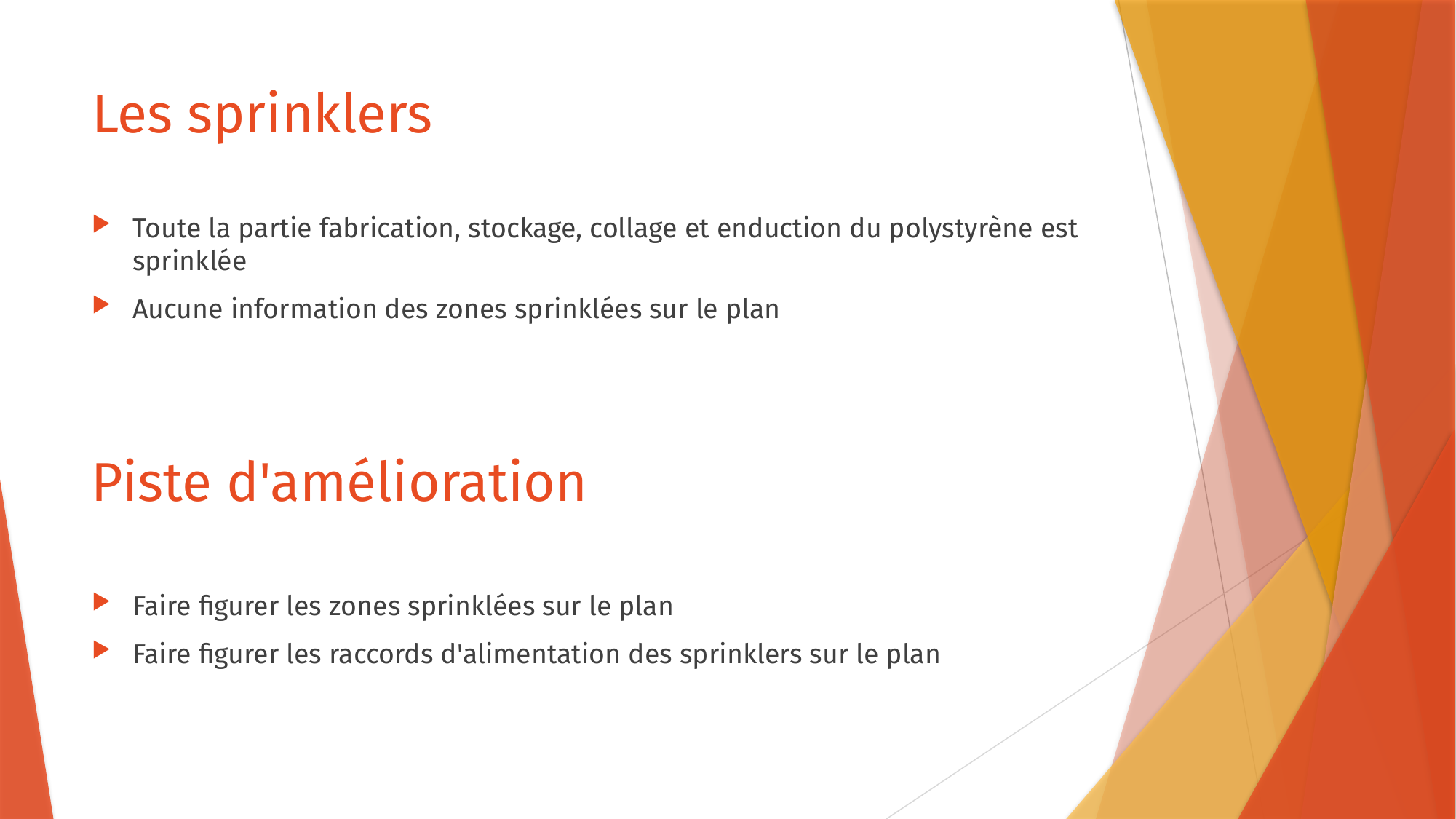

# Les sprinklers
Toute la partie fabrication, stockage, collage et enduction du polystyrène est sprinklée
Aucune information des zones sprinklées sur le plan
Piste d'amélioration
Faire figurer les zones sprinklées sur le plan
Faire figurer les raccords d'alimentation des sprinklers sur le plan